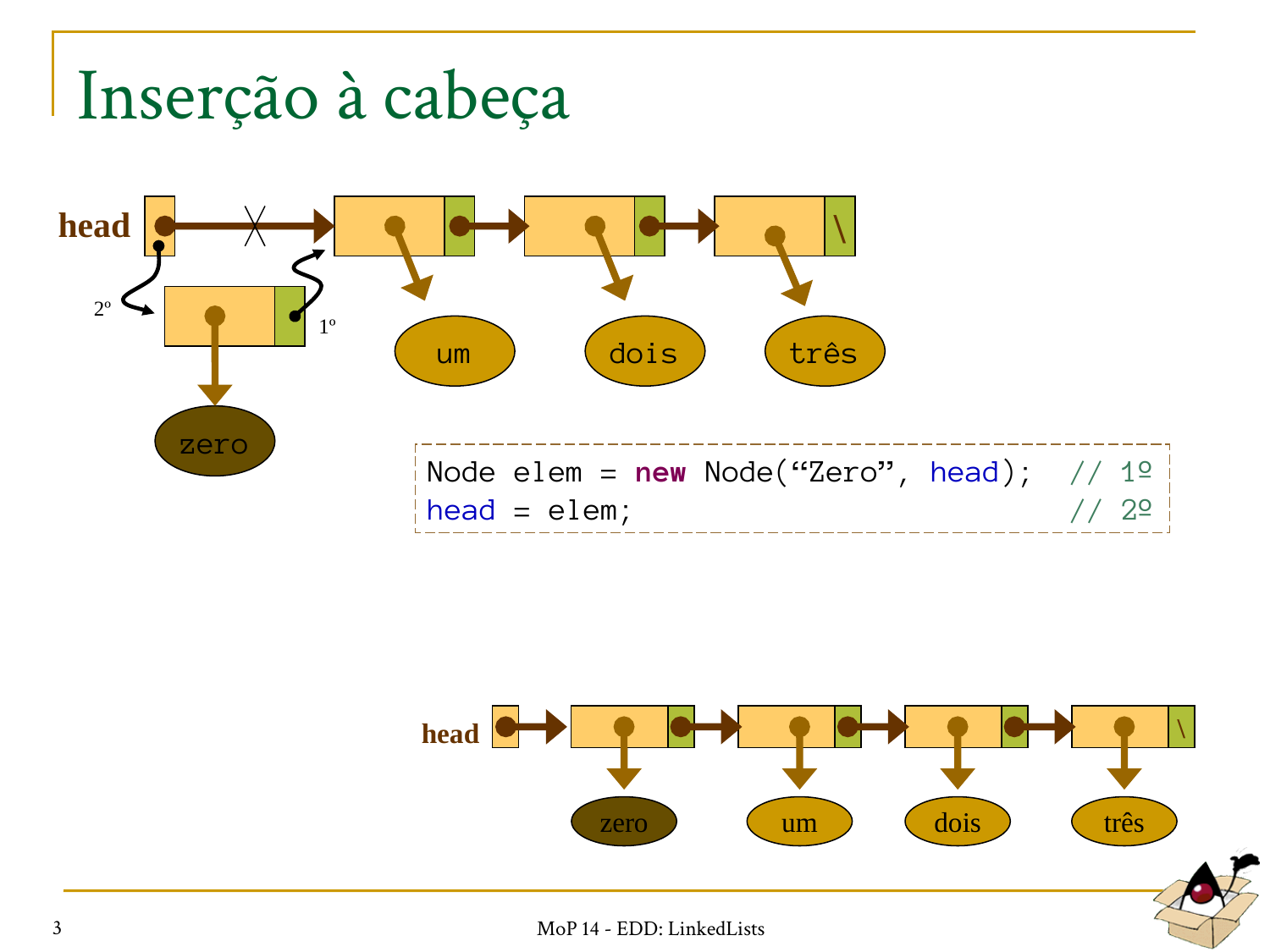

# Inserção à cabeça
head

\

2º
1º

um
dois
três
zero
Node elem = new Node(“Zero”, head);  // 1º
head = elem;                         // 2º

\
head

zero
um
dois
três
MoP 14 - EDD: LinkedLists